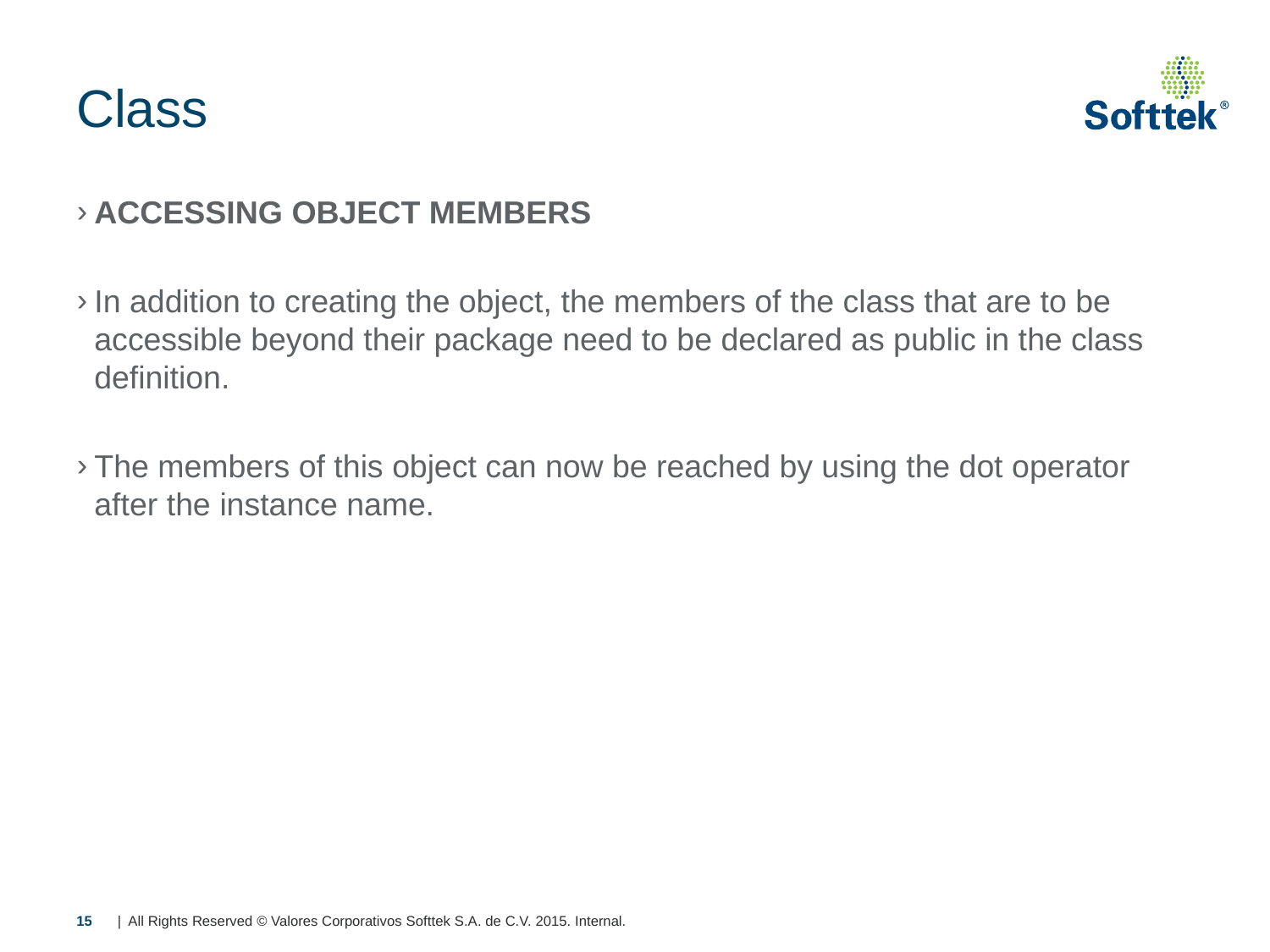

# Class
ACCESSING OBJECT MEMBERS

In addition to creating the object, the members of the class that are to be accessible beyond their package need to be declared as public in the class definition.

The members of this object can now be reached by using the dot operator after the instance name.
15